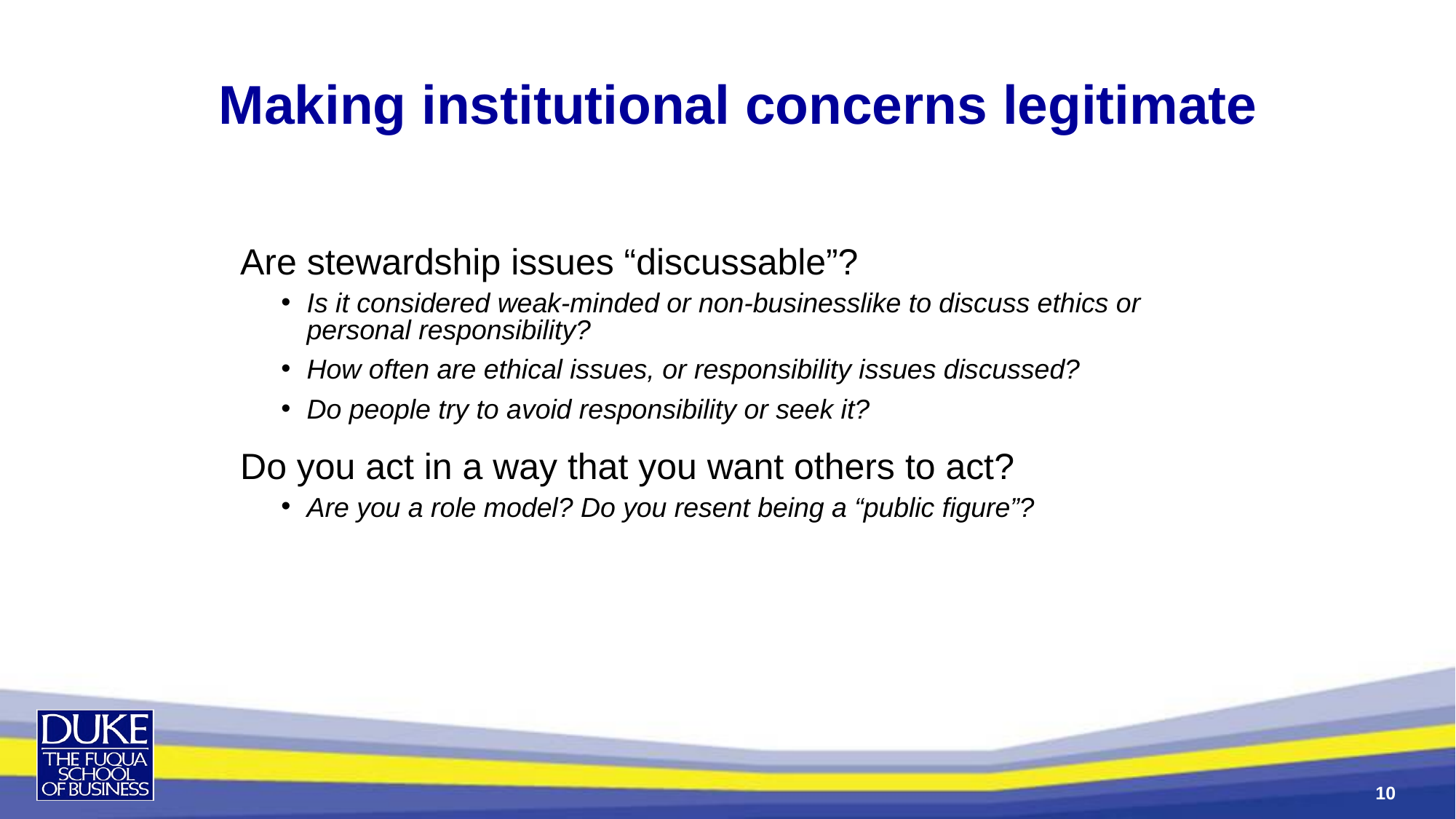

Making institutional concerns legitimate
Are stewardship issues “discussable”?

Is it considered weak-minded or non-businesslike to discuss ethics or personal responsibility?
How often are ethical issues, or responsibility issues discussed?
Do people try to avoid responsibility or seek it?

Do you act in a way that you want others to act?

Are you a role model? Do you resent being a “public figure”?

10